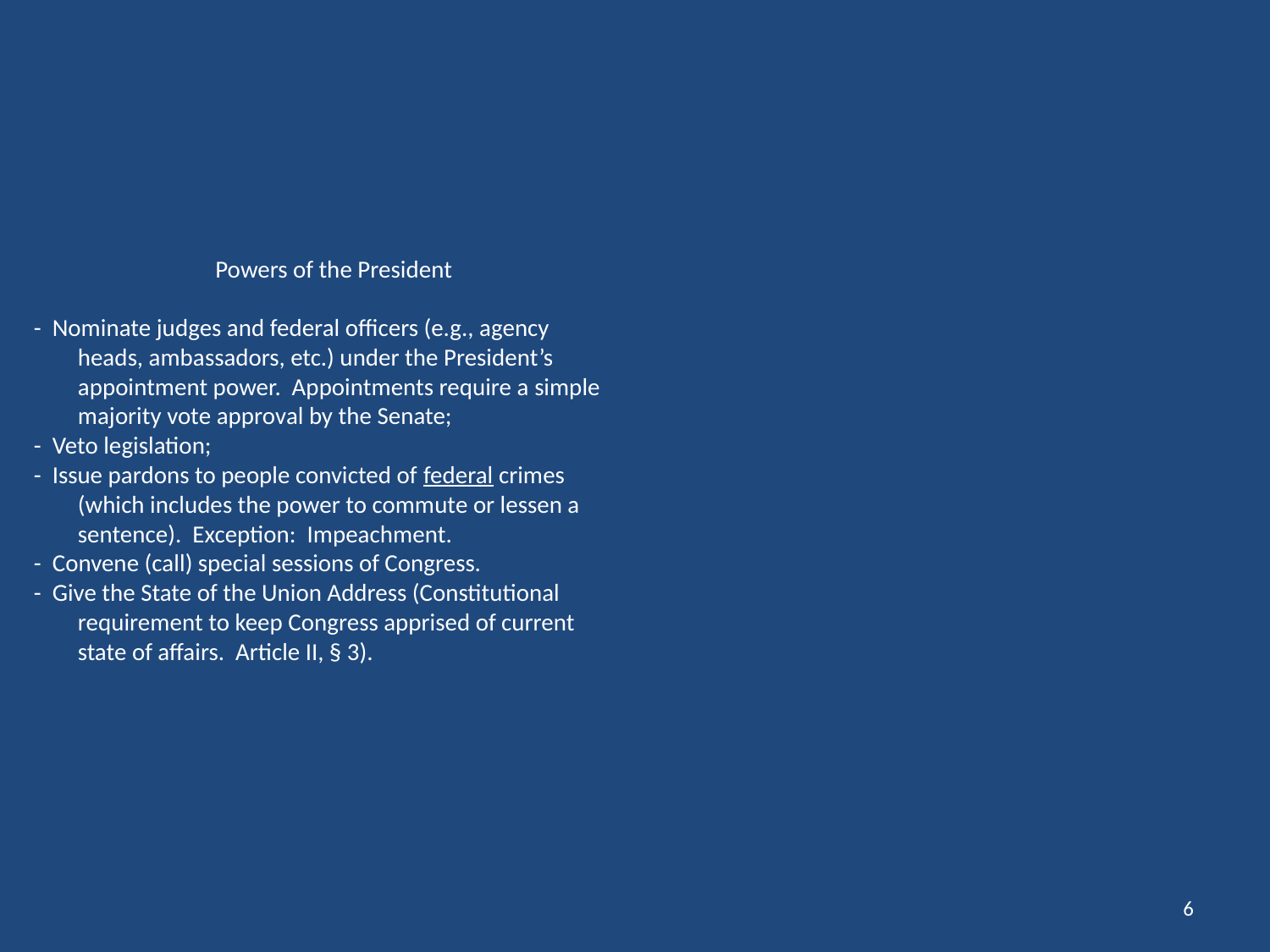

# Powers of the President -  Nominate judges and federal officers (e.g., agency heads, ambassadors, etc.) under the President’s appointment power.  Appointments require a simple majority vote approval by the Senate; -  Veto legislation; -  Issue pardons to people convicted of federal crimes (which includes the power to commute or lessen a sentence).  Exception:  Impeachment. -  Convene (call) special sessions of Congress. -  Give the State of the Union Address (Constitutional requirement to keep Congress apprised of current state of affairs.  Article II, § 3).
6